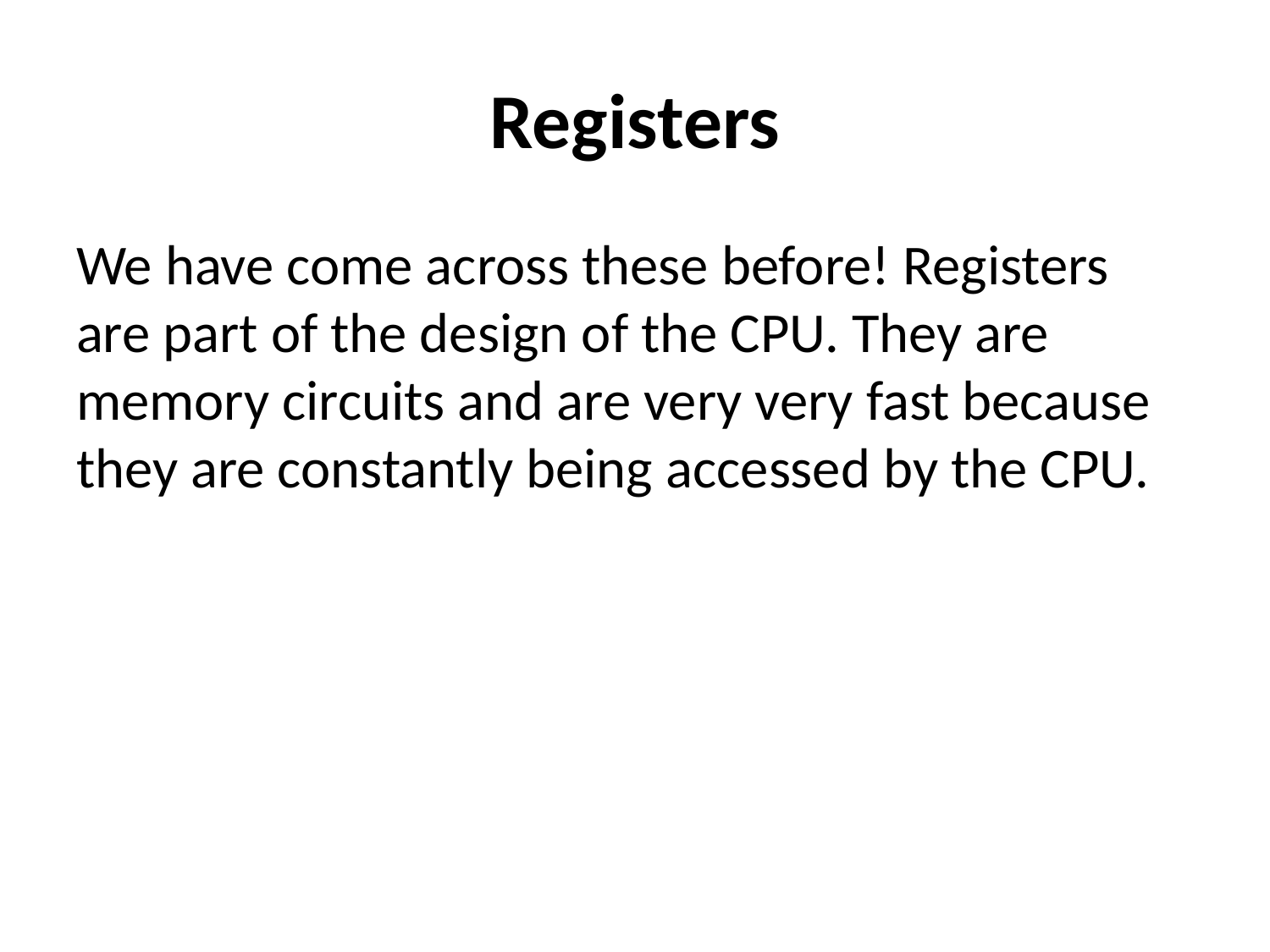

# Registers
We have come across these before! Registers are part of the design of the CPU. They are memory circuits and are very very fast because they are constantly being accessed by the CPU.